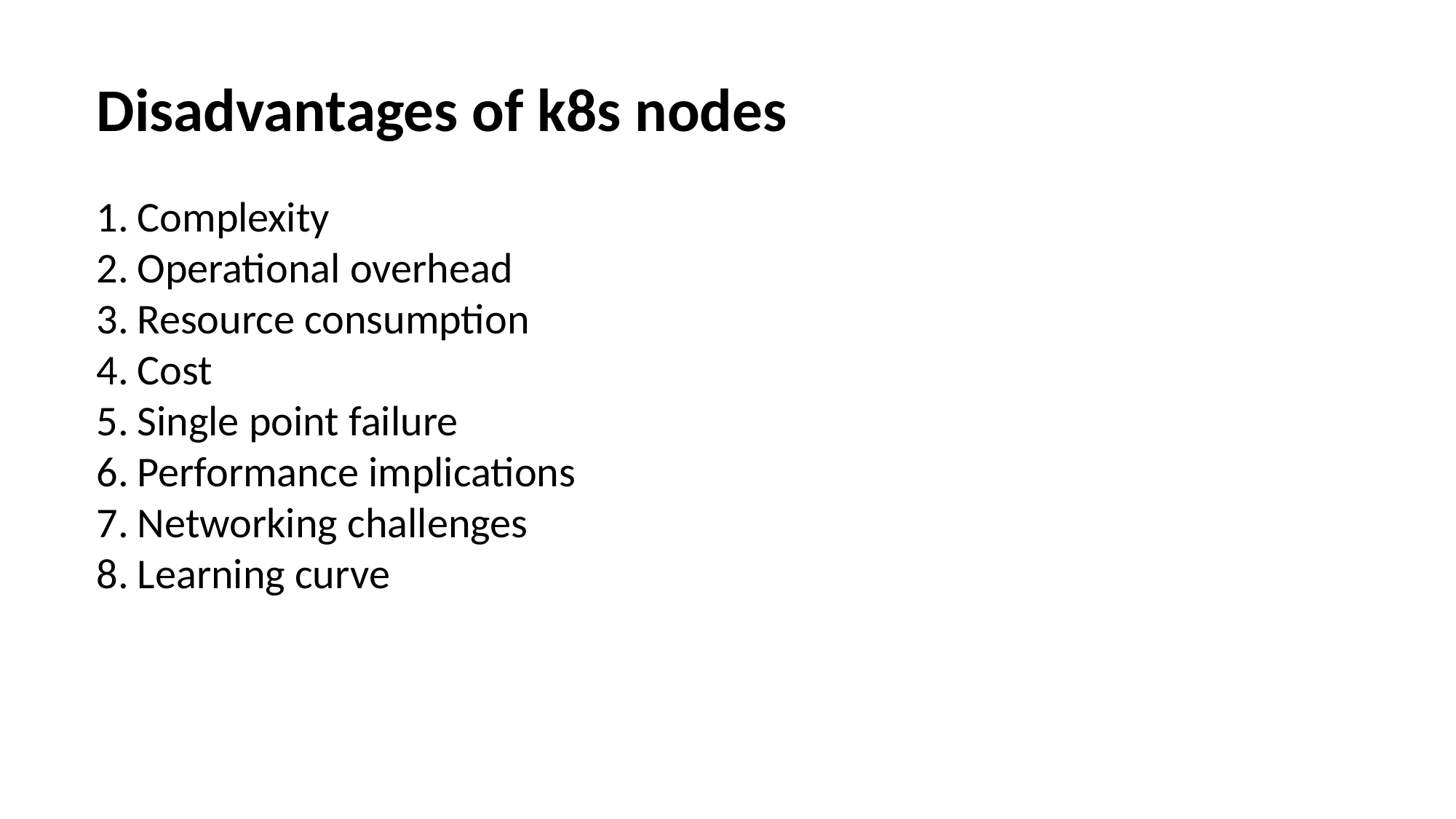

Disadvantages of k8s nodes
Complexity
Operational overhead
Resource consumption
Cost
Single point failure
Performance implications
Networking challenges
Learning curve